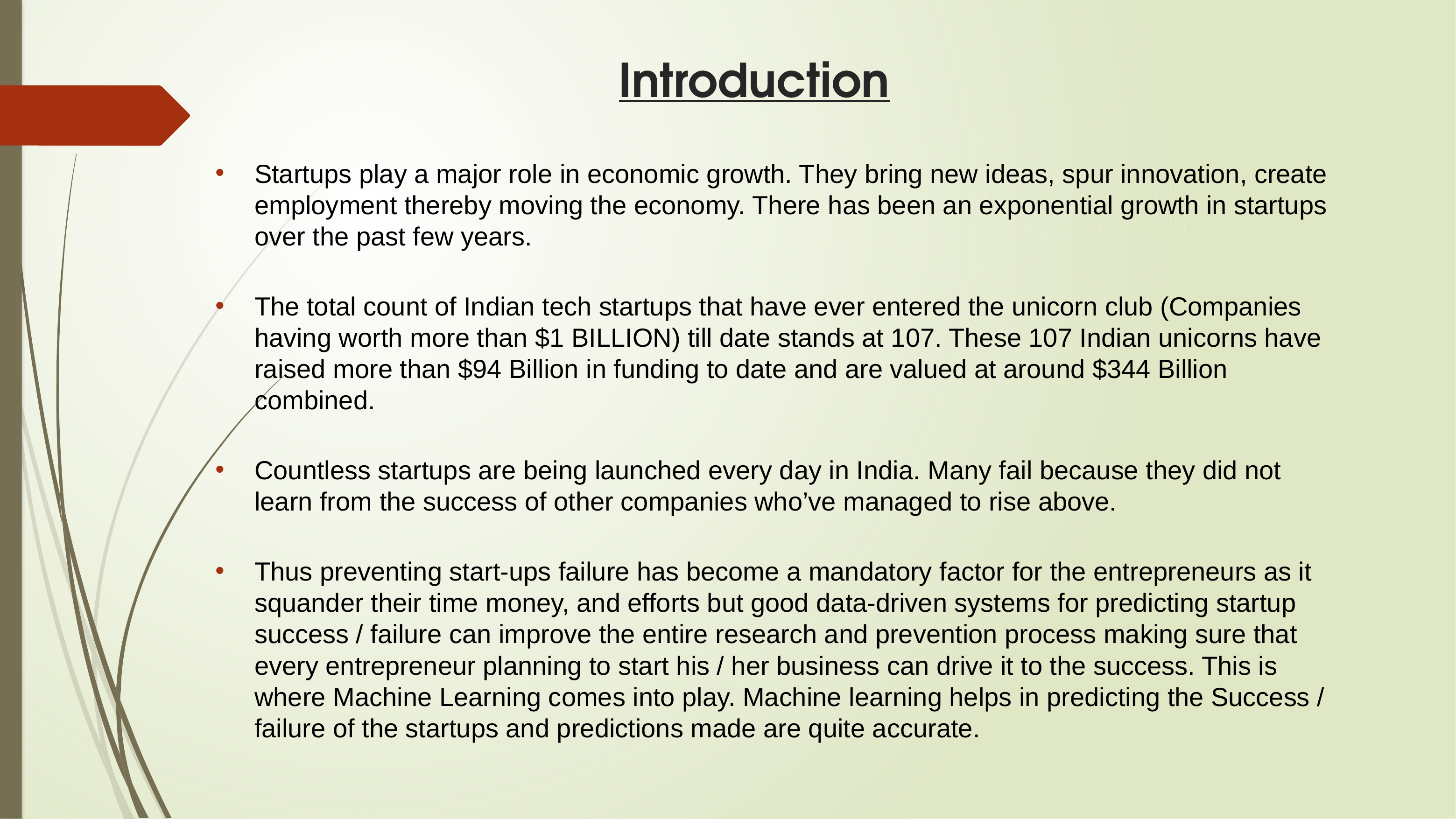

# Introduction
Startups play a major role in economic growth. They bring new ideas, spur innovation, create employment thereby moving the economy. There has been an exponential growth in startups over the past few years.

The total count of Indian tech startups that have ever entered the unicorn club (Companies having worth more than $1 BILLION) till date stands at 107. These 107 Indian unicorns have raised more than $94 Billion in funding to date and are valued at around $344 Billion combined.

Countless startups are being launched every day in India. Many fail because they did not learn from the success of other companies who’ve managed to rise above.

Thus preventing start-ups failure has become a mandatory factor for the entrepreneurs as it squander their time money, and efforts but good data-driven systems for predicting startup success / failure can improve the entire research and prevention process making sure that every entrepreneur planning to start his / her business can drive it to the success. This is where Machine Learning comes into play. Machine learning helps in predicting the Success / failure of the startups and predictions made are quite accurate.